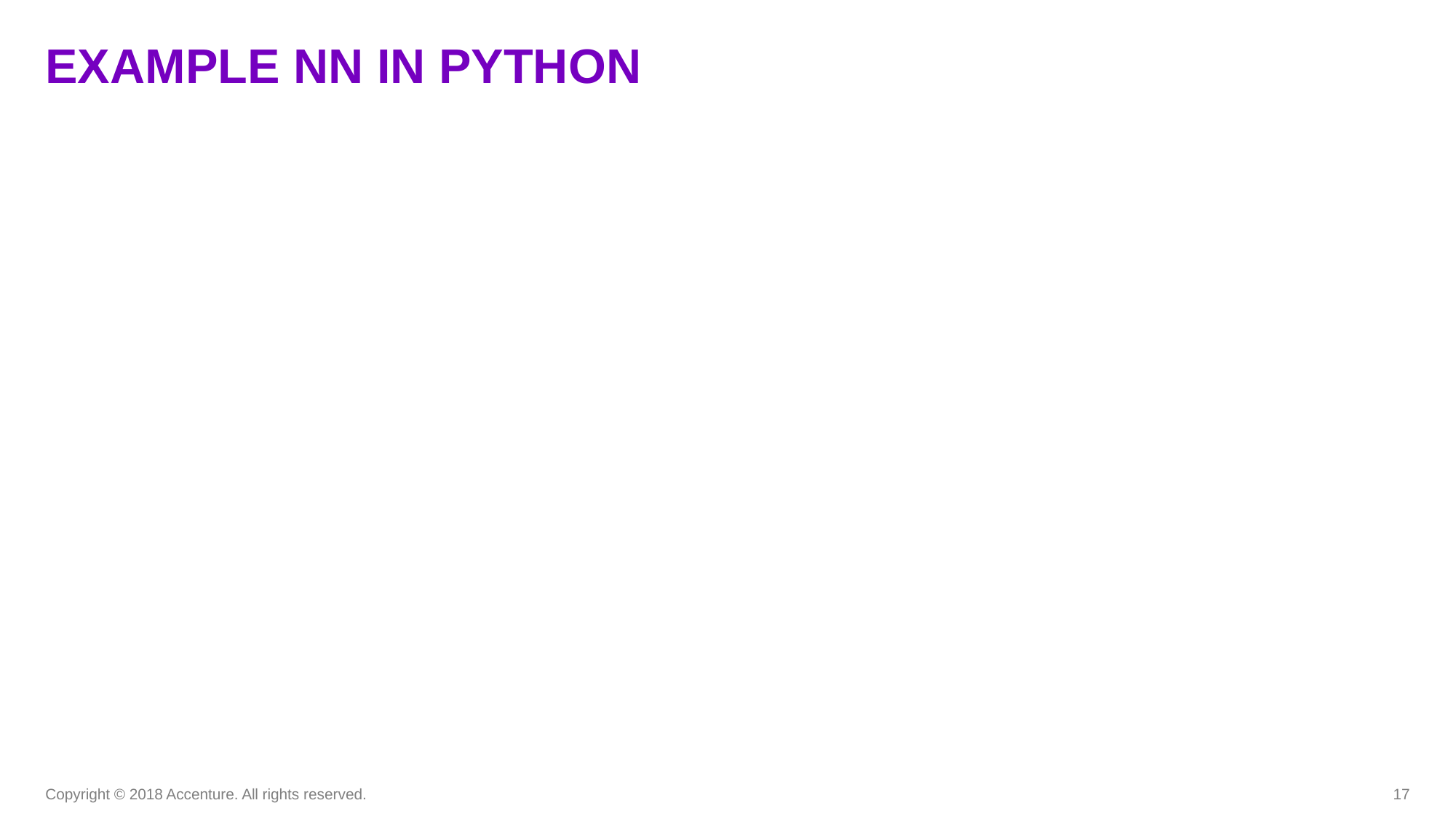

# Example NN in Python
Copyright © 2018 Accenture. All rights reserved.
17